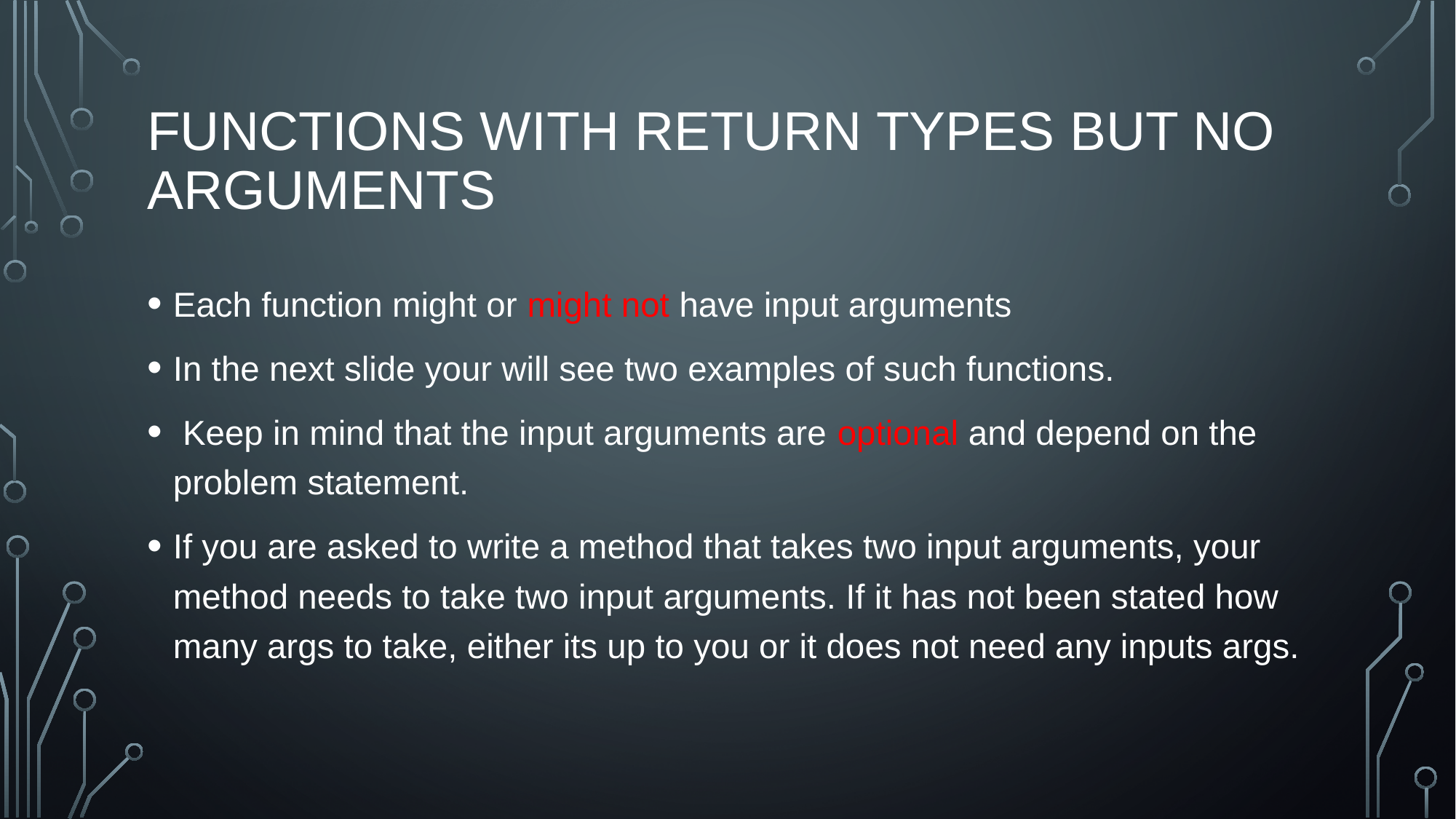

# Functions with return types but no arguments
Each function might or might not have input arguments
In the next slide your will see two examples of such functions.
 Keep in mind that the input arguments are optional and depend on the problem statement.
If you are asked to write a method that takes two input arguments, your method needs to take two input arguments. If it has not been stated how many args to take, either its up to you or it does not need any inputs args.